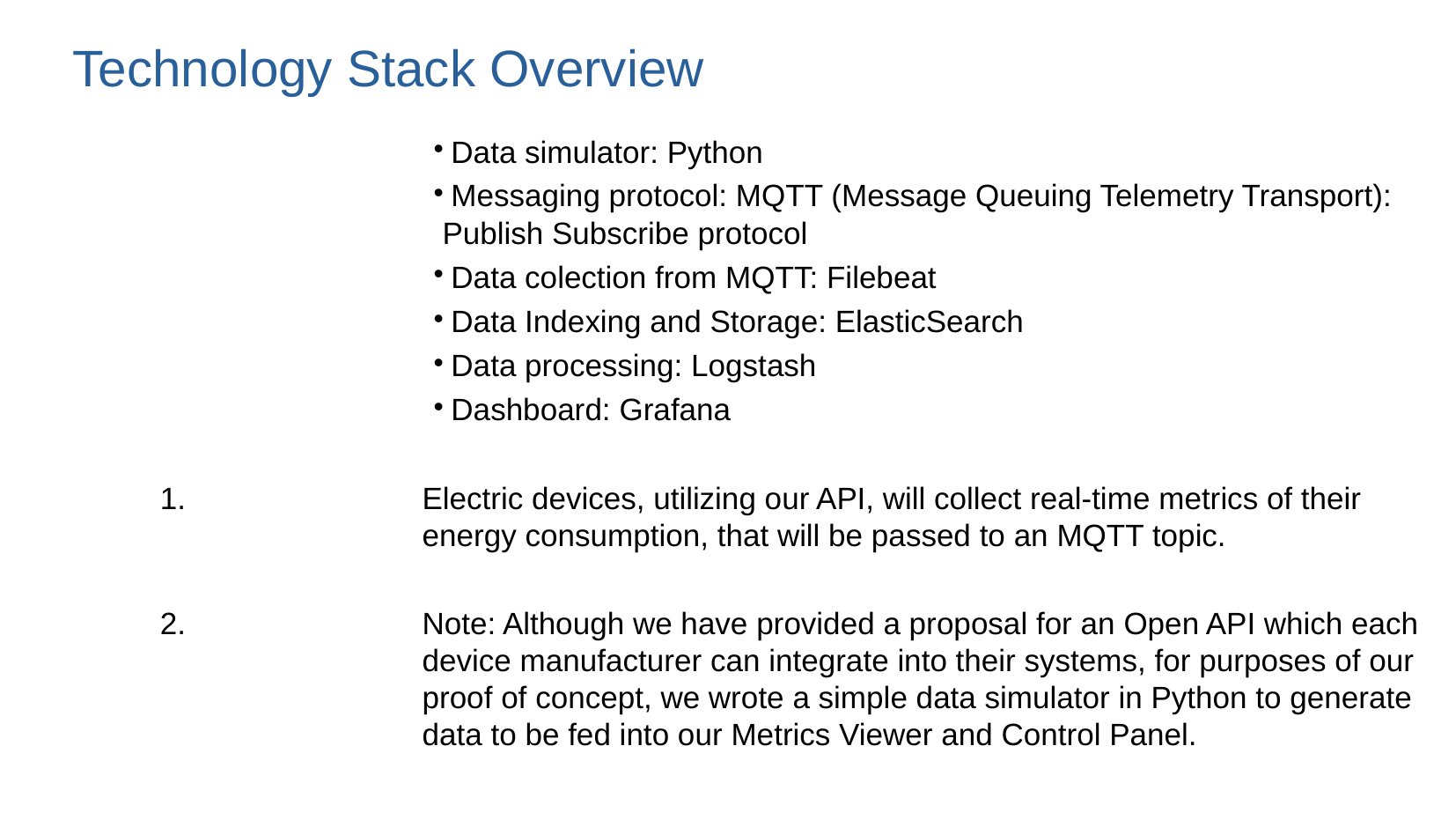

Technology Stack Overview
 Data simulator: Python
 Messaging protocol: MQTT (Message Queuing Telemetry Transport): Publish Subscribe protocol
 Data colection from MQTT: Filebeat
 Data Indexing and Storage: ElasticSearch
 Data processing: Logstash
 Dashboard: Grafana

Electric devices, utilizing our API, will collect real-time metrics of their energy consumption, that will be passed to an MQTT topic.

Note: Although we have provided a proposal for an Open API which each device manufacturer can integrate into their systems, for purposes of our proof of concept, we wrote a simple data simulator in Python to generate data to be fed into our Metrics Viewer and Control Panel.